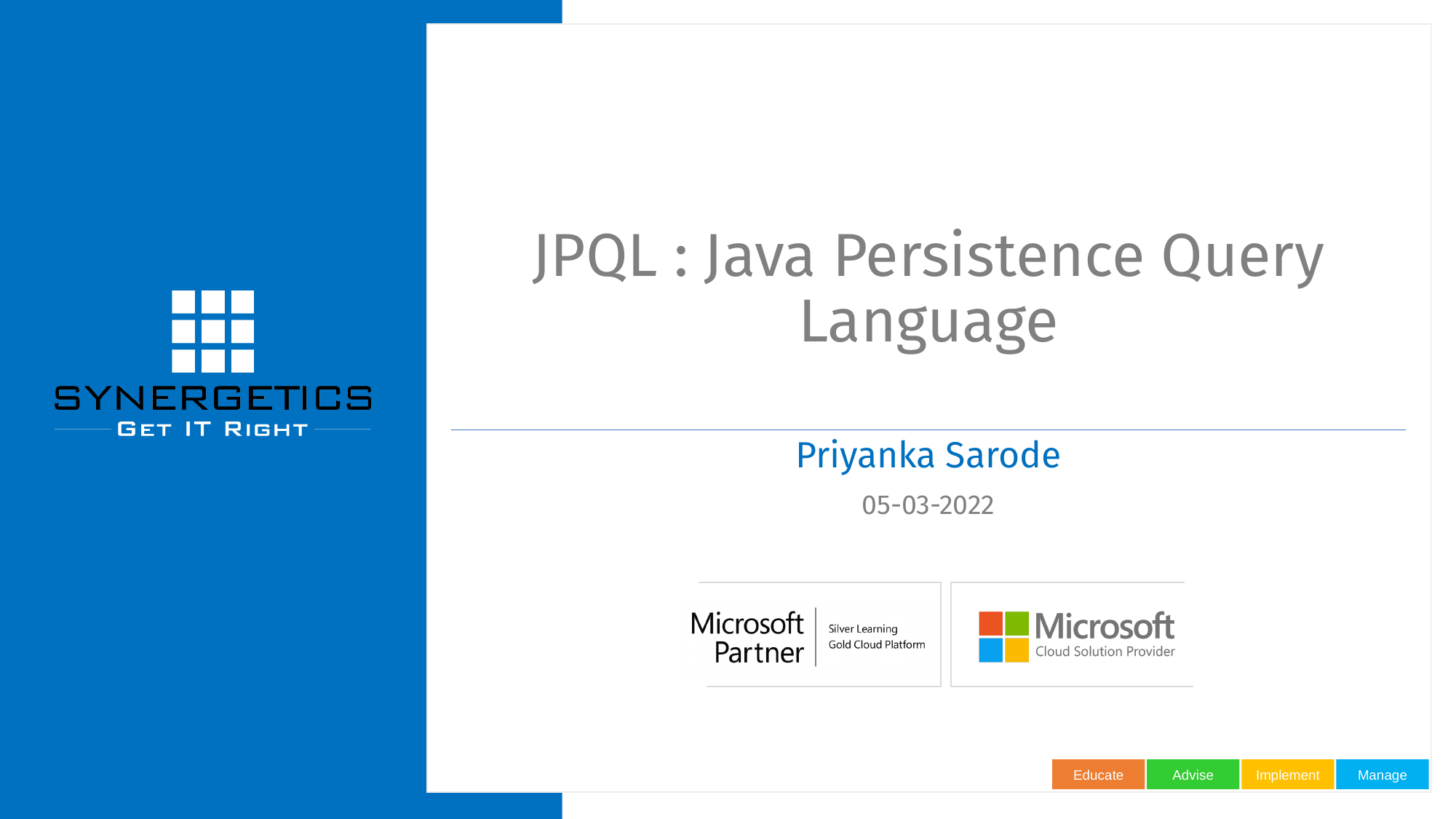

# JPQL : Java Persistence Query Language
Priyanka Sarode
05-03-2022